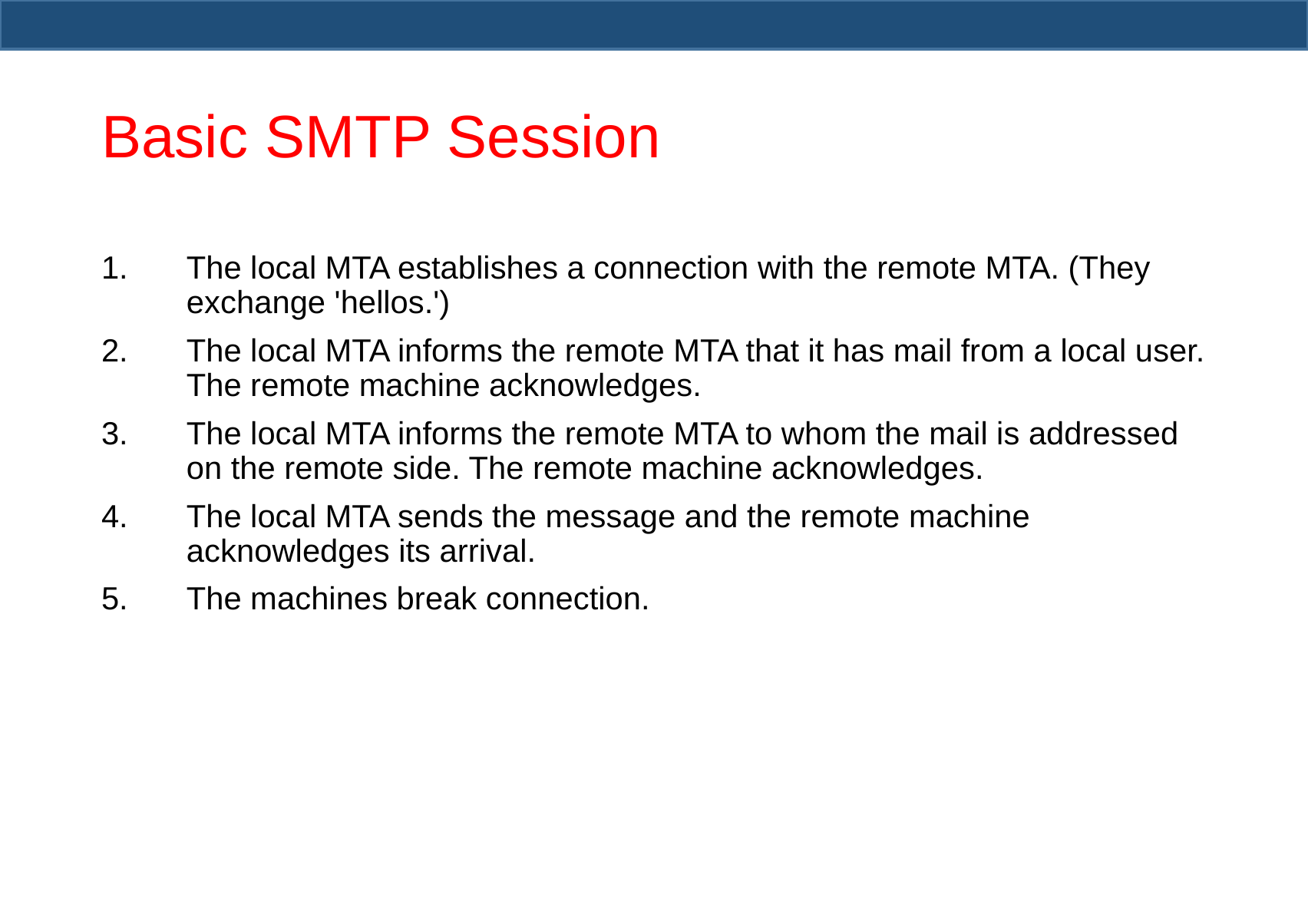

# Basic SMTP Session
The local MTA establishes a connection with the remote MTA. (They exchange 'hellos.')
The local MTA informs the remote MTA that it has mail from a local user. The remote machine acknowledges.
The local MTA informs the remote MTA to whom the mail is addressed on the remote side. The remote machine acknowledges.
The local MTA sends the message and the remote machine acknowledges its arrival.
The machines break connection.